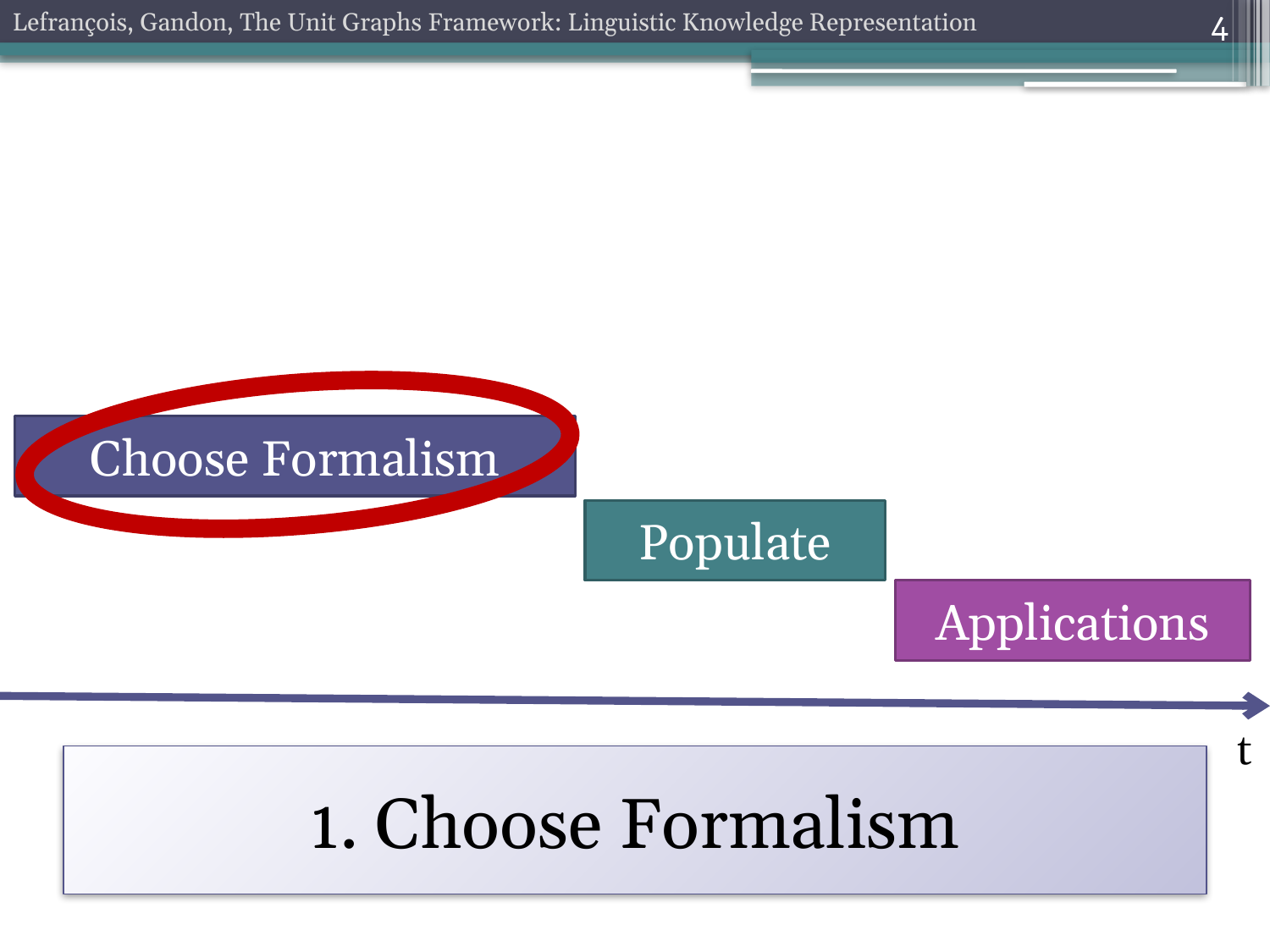

Lefrançois, Gandon, The Unit Graphs Framework: Linguistic Knowledge Representation
4
#

Choose Formalism
Populate
Applications
t
1. Choose Formalism